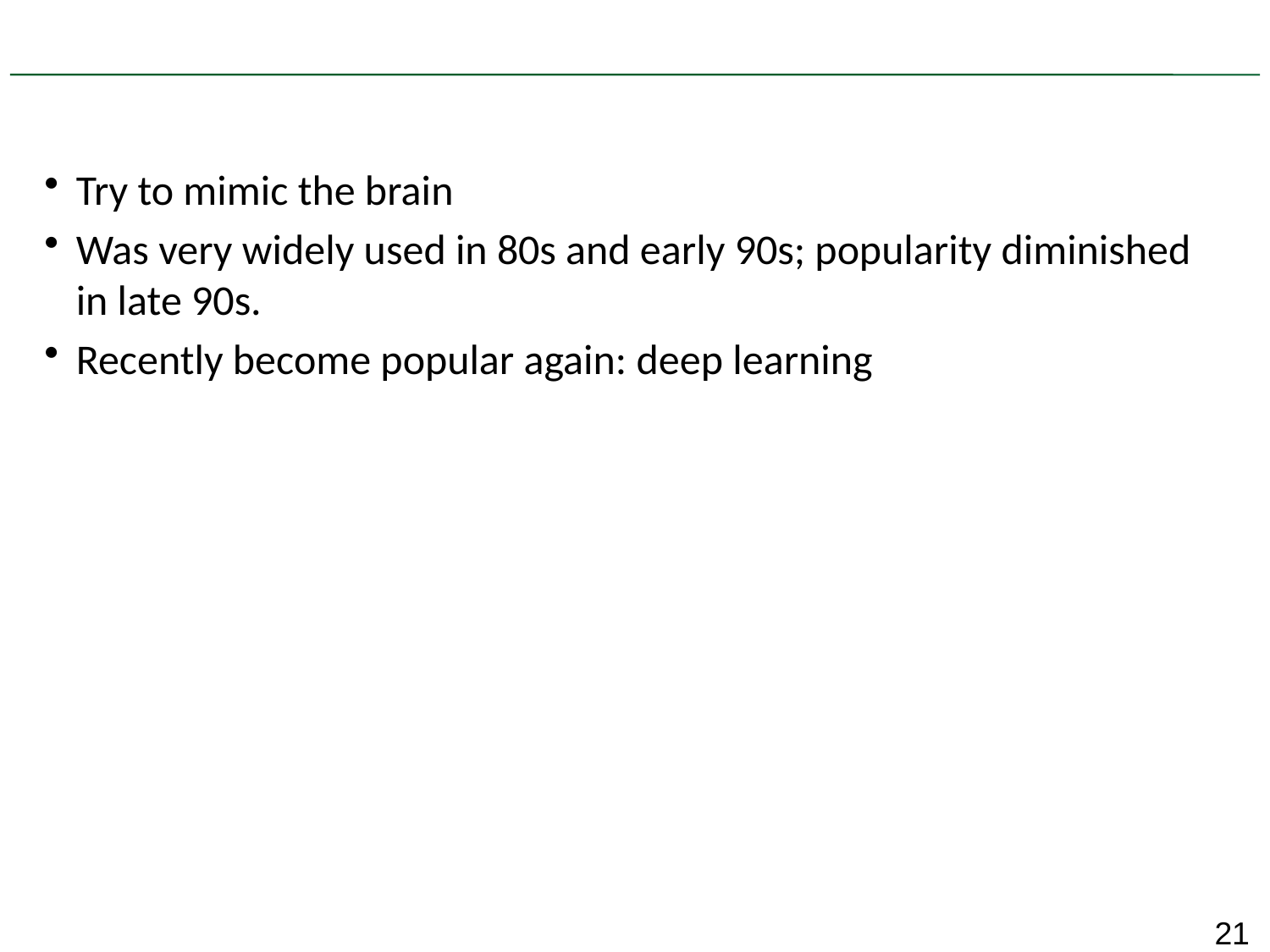

#
Try to mimic the brain
Was very widely used in 80s and early 90s; popularity diminished in late 90s.
Recently become popular again: deep learning
21